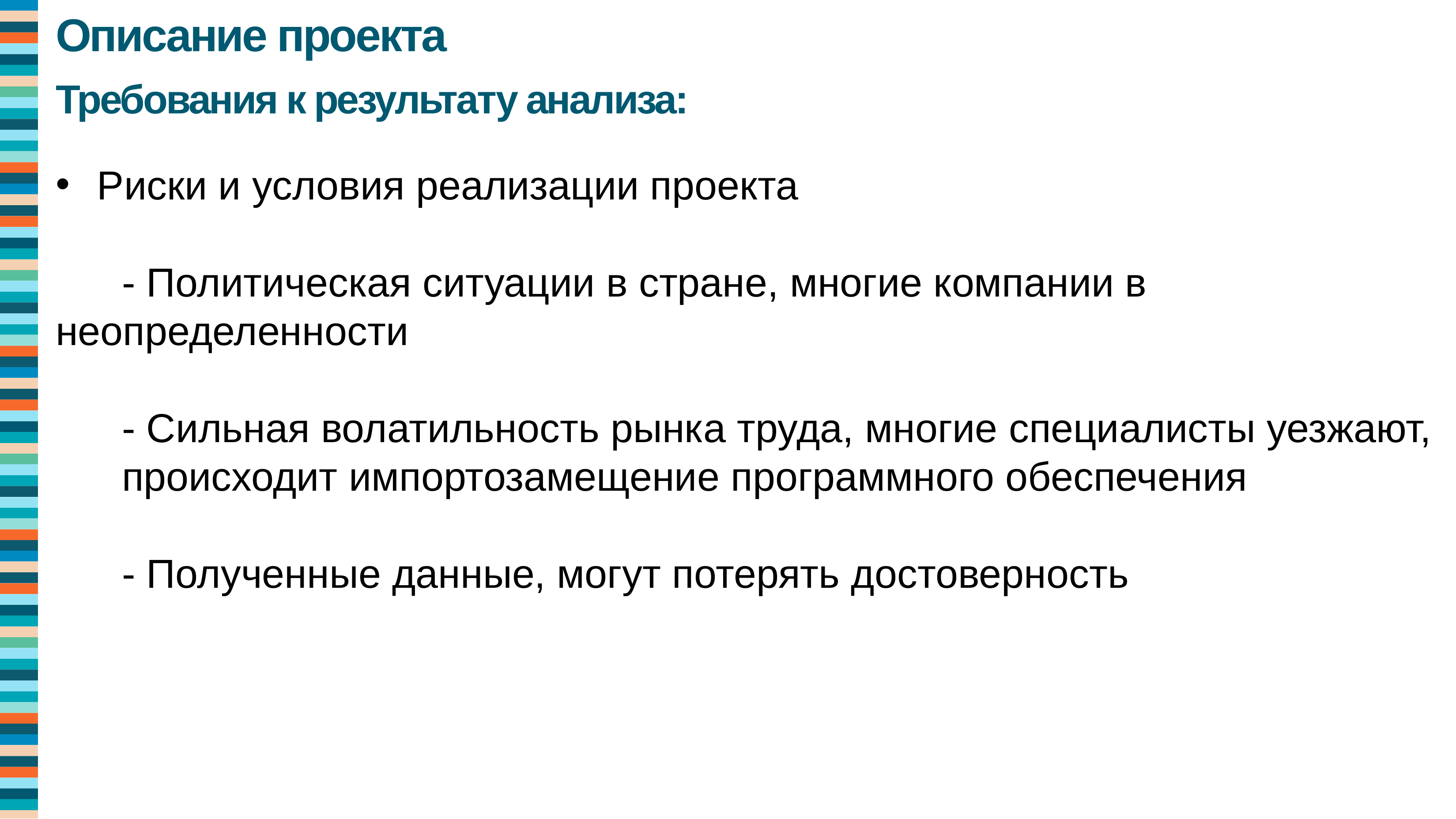

Описание проекта
Требования к результату анализа:
Риски и условия реализации проекта

	- Политическая ситуации в стране, многие компании в 	неопределенности

	- Сильная волатильность рынка труда, многие специалисты уезжают, 	происходит импортозамещение программного обеспечения

	- Полученные данные, могут потерять достоверность